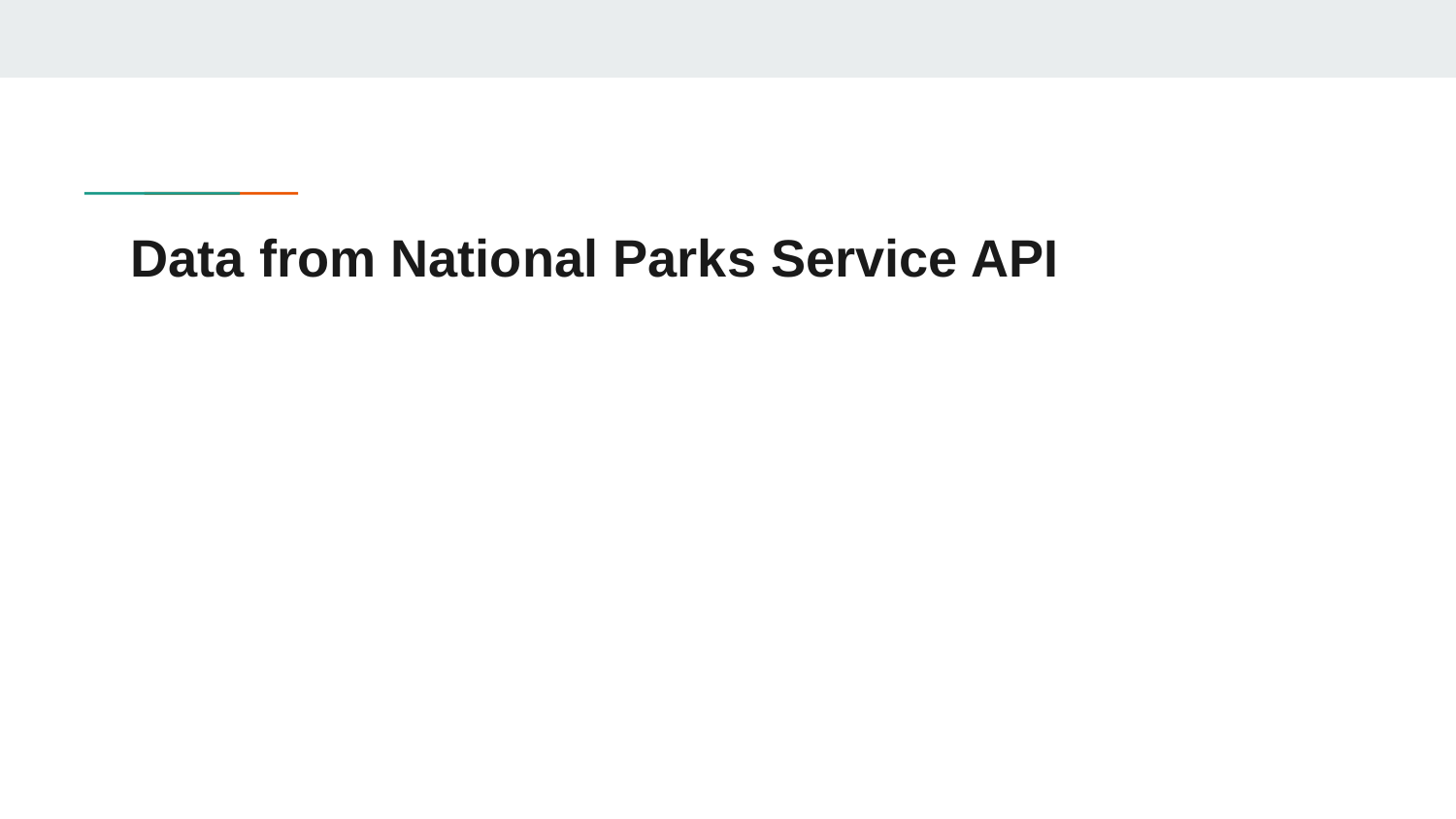

# Data from National Parks Service API